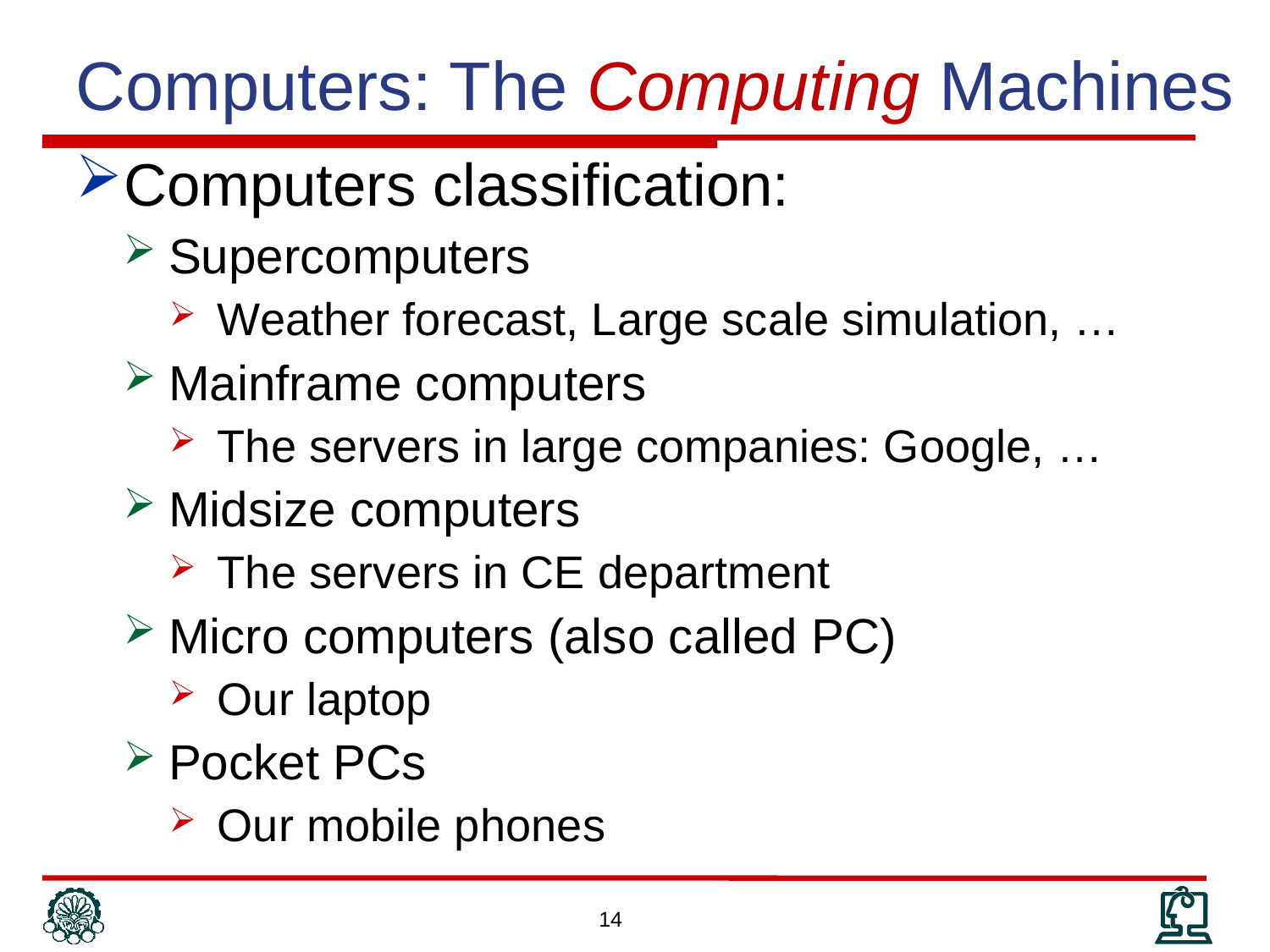

Computers: The Computing Machines
Computers classification:
Supercomputers
Weather forecast, Large scale simulation, …
Mainframe computers
The servers in large companies: Google, …
Midsize computers
The servers in CE department
Micro computers (also called PC)
Our laptop
Pocket PCs
Our mobile phones
14